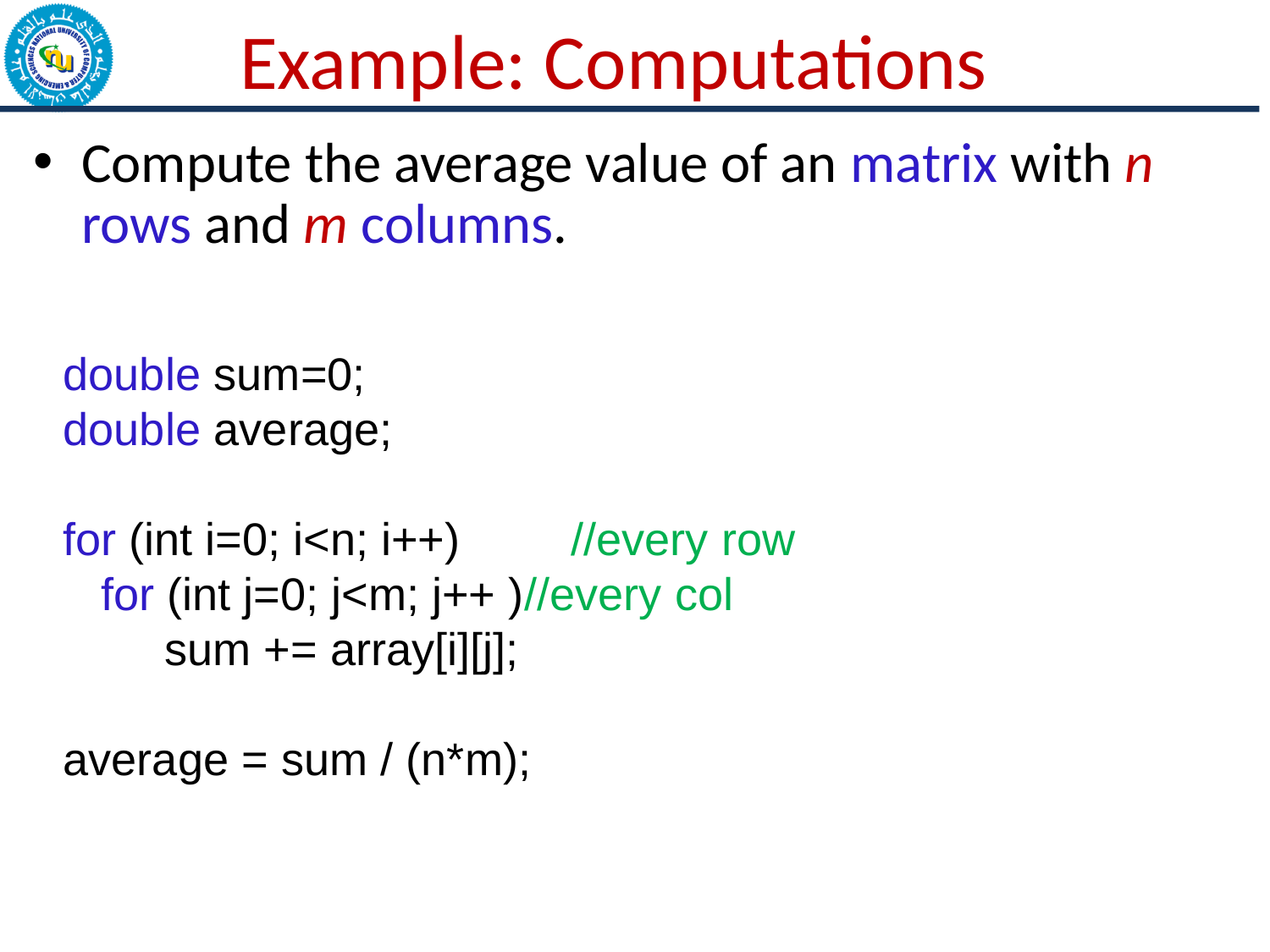

# Example: Computations

Compute the average value of an matrix with n rows and m columns.
double sum=0;
double average;

for (int i=0; i<n; i++)	//every row
   for (int j=0; j<m; j++ )//every col
        sum += array[i][j];

average = sum / (n*m);